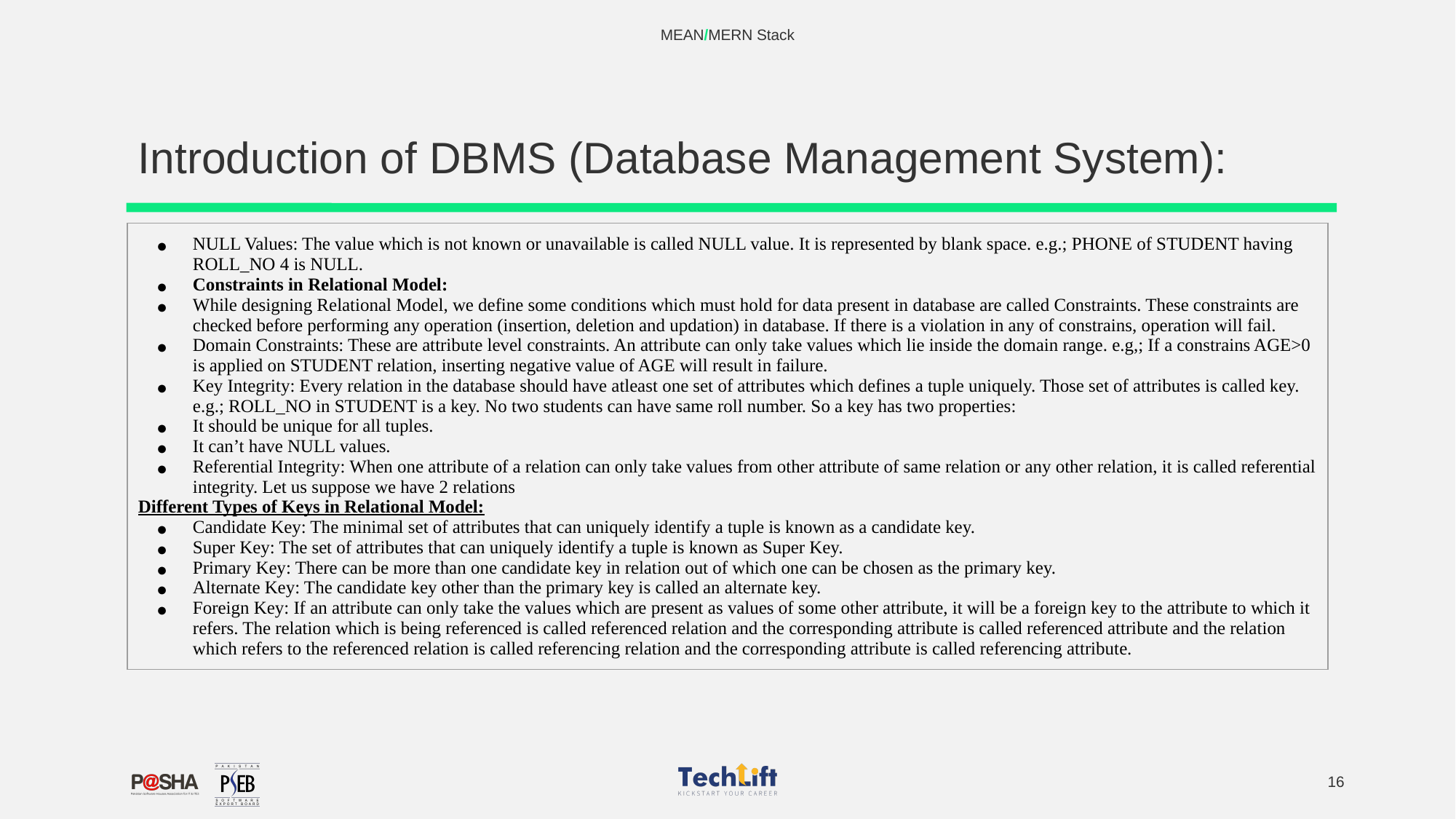

MEAN/MERN Stack
# Introduction of DBMS (Database Management System):
| NULL Values: The value which is not known or unavailable is called NULL value. It is represented by blank space. e.g.; PHONE of STUDENT having ROLL\_NO 4 is NULL. Constraints in Relational Model: While designing Relational Model, we define some conditions which must hold for data present in database are called Constraints. These constraints are checked before performing any operation (insertion, deletion and updation) in database. If there is a violation in any of constrains, operation will fail. Domain Constraints: These are attribute level constraints. An attribute can only take values which lie inside the domain range. e.g,; If a constrains AGE>0 is applied on STUDENT relation, inserting negative value of AGE will result in failure. Key Integrity: Every relation in the database should have atleast one set of attributes which defines a tuple uniquely. Those set of attributes is called key. e.g.; ROLL\_NO in STUDENT is a key. No two students can have same roll number. So a key has two properties:  It should be unique for all tuples. It can’t have NULL values. Referential Integrity: When one attribute of a relation can only take values from other attribute of same relation or any other relation, it is called referential integrity. Let us suppose we have 2 relations Different Types of Keys in Relational Model: Candidate Key: The minimal set of attributes that can uniquely identify a tuple is known as a candidate key. Super Key: The set of attributes that can uniquely identify a tuple is known as Super Key. Primary Key: There can be more than one candidate key in relation out of which one can be chosen as the primary key. Alternate Key: The candidate key other than the primary key is called an alternate key. Foreign Key: If an attribute can only take the values which are present as values of some other attribute, it will be a foreign key to the attribute to which it refers. The relation which is being referenced is called referenced relation and the corresponding attribute is called referenced attribute and the relation which refers to the referenced relation is called referencing relation and the corresponding attribute is called referencing attribute. |
| --- |
16